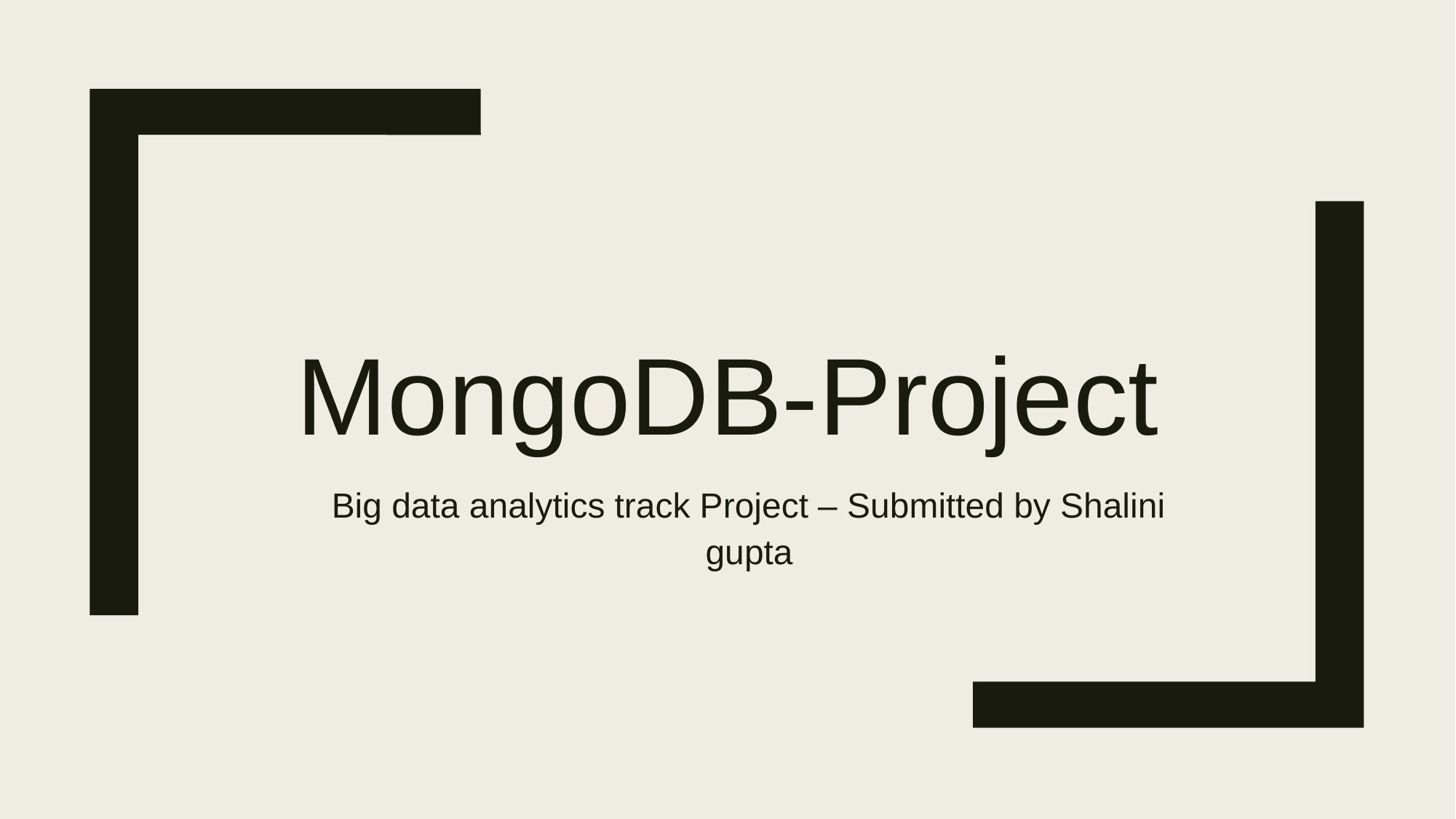

# Mongodb-Project
Big data analytics track Project – Submitted by Shalini gupta